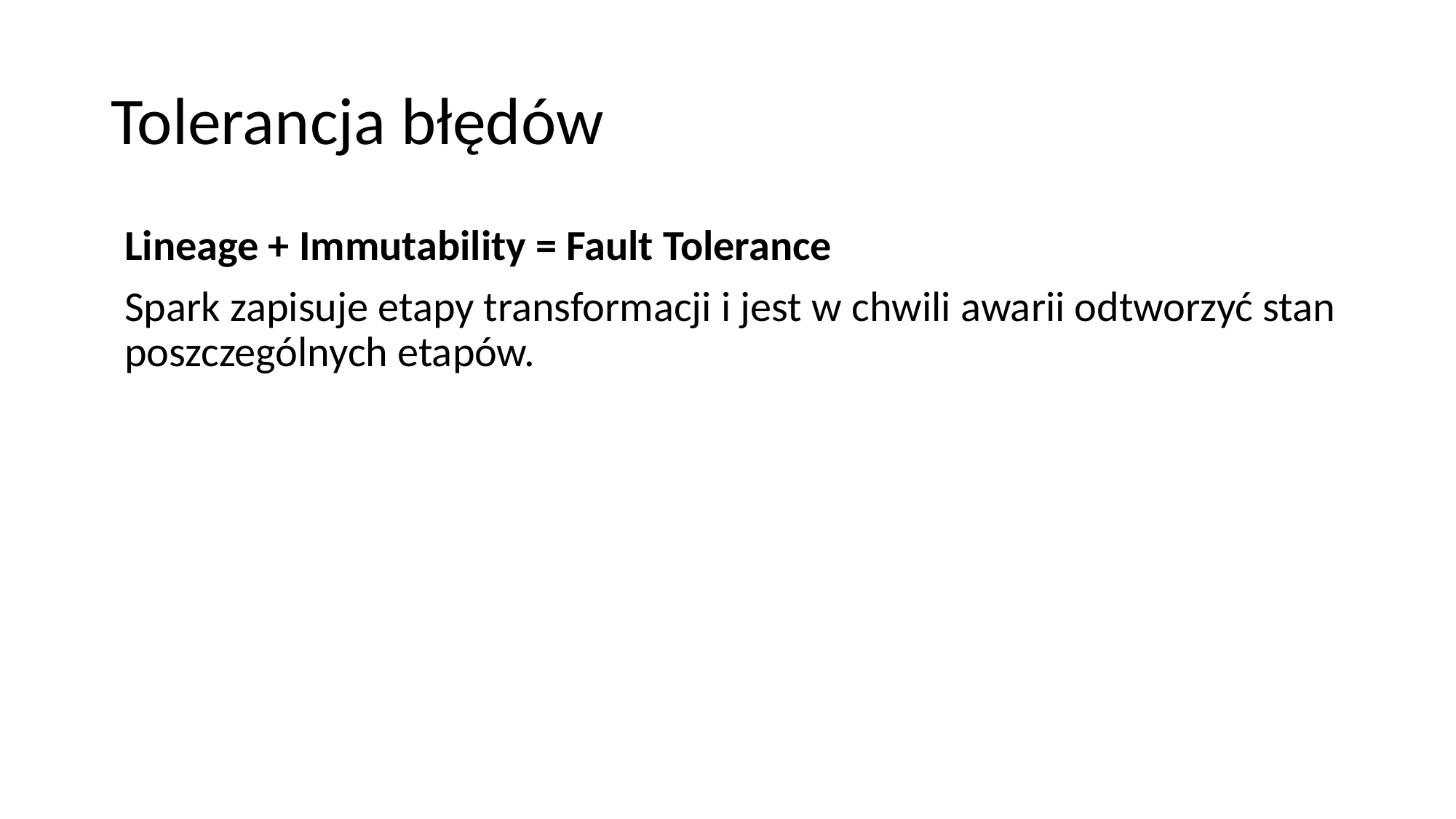

# Tolerancja błędów
Lineage + Immutability = Fault Tolerance
Spark zapisuje etapy transformacji i jest w chwili awarii odtworzyć stan poszczególnych etapów.